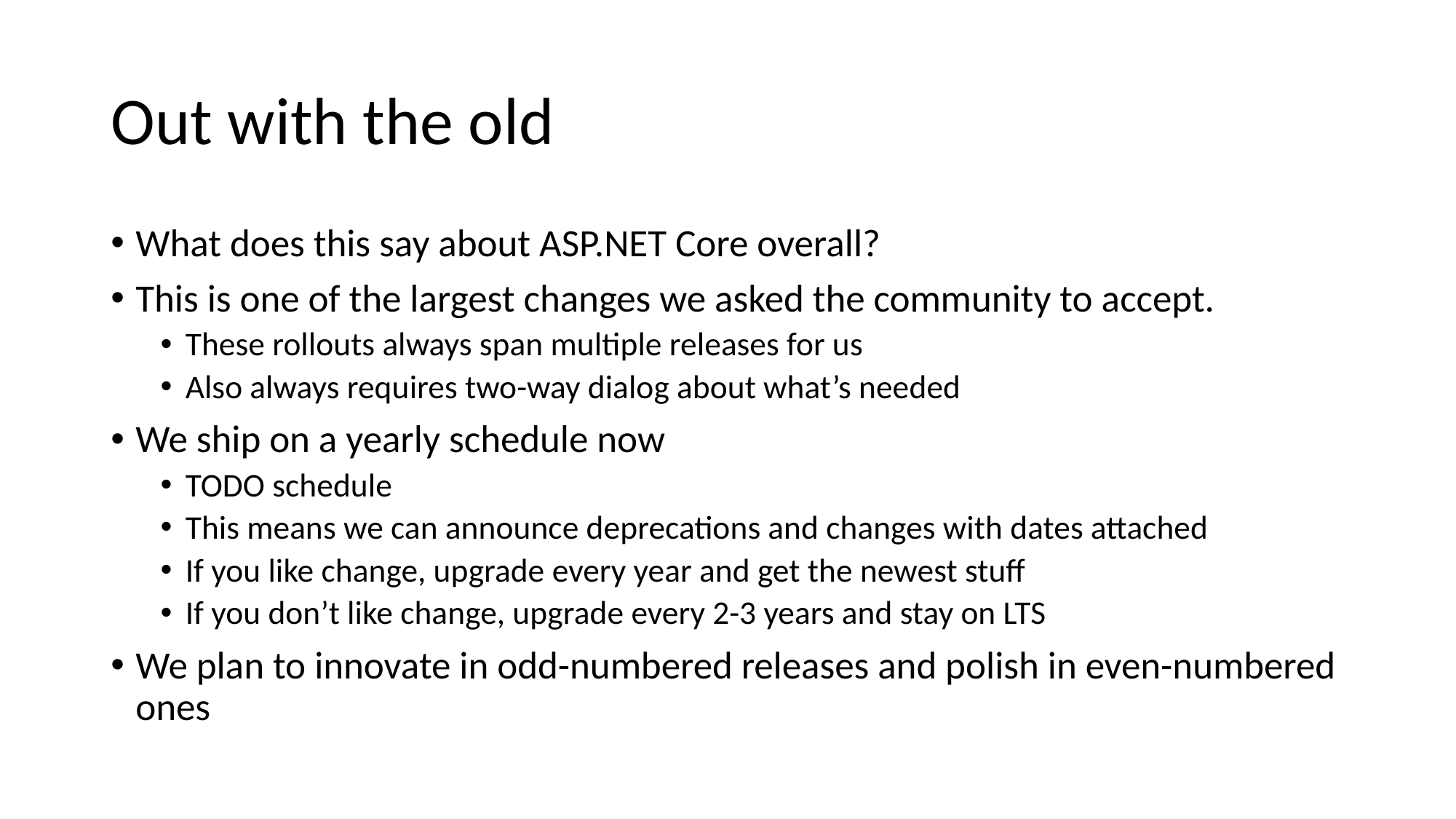

# Out with the old
What does this say about ASP.NET Core overall?
This is one of the largest changes we asked the community to accept.
These rollouts always span multiple releases for us
Also always requires two-way dialog about what’s needed
We ship on a yearly schedule now
TODO schedule
This means we can announce deprecations and changes with dates attached
If you like change, upgrade every year and get the newest stuff
If you don’t like change, upgrade every 2-3 years and stay on LTS
We plan to innovate in odd-numbered releases and polish in even-numbered ones